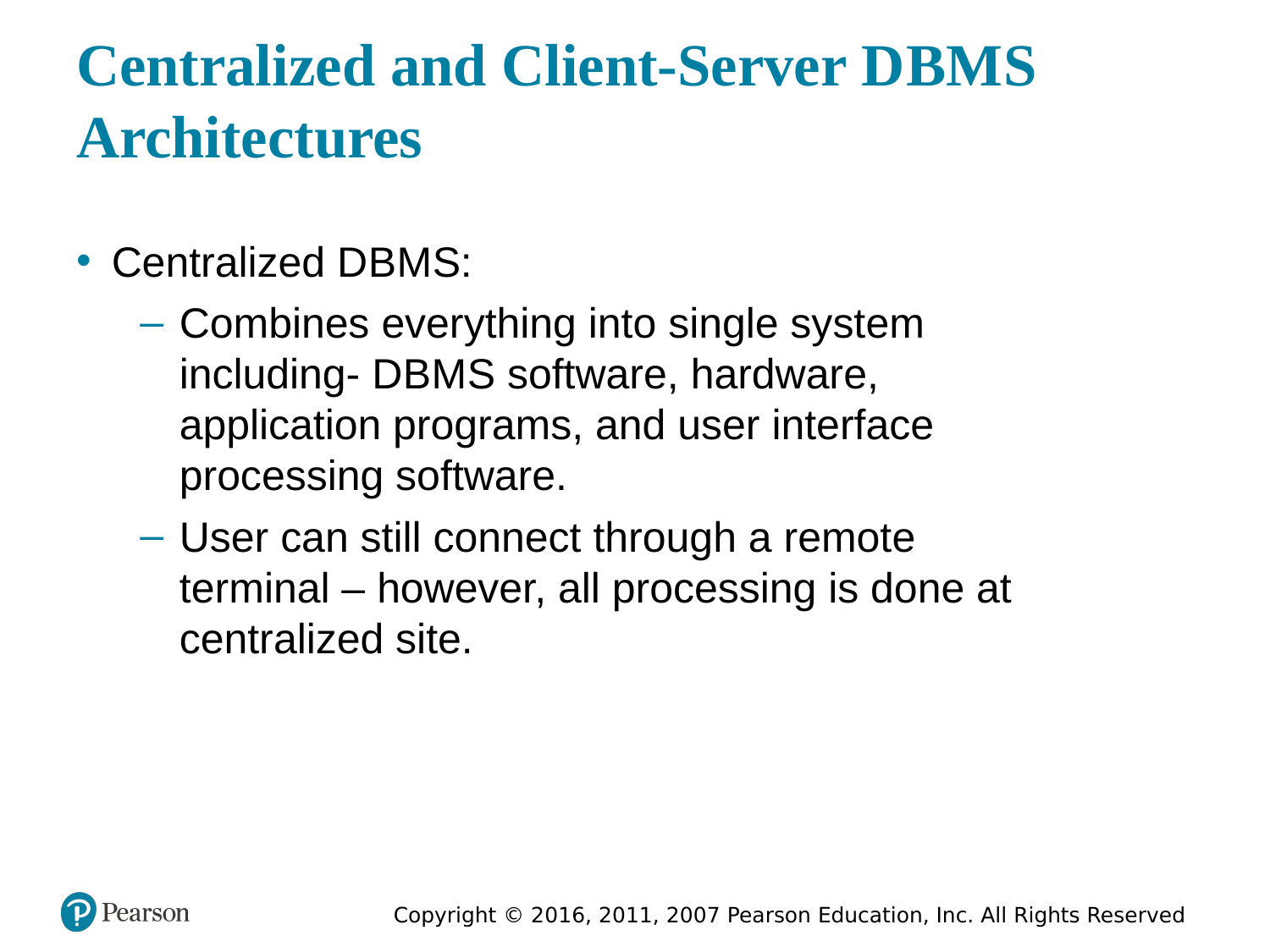

# Centralized and Client-Server D B M S Architectures
Centralized D B M S:
Combines everything into single system including- D B M S software, hardware, application programs, and user interface processing software.
User can still connect through a remote terminal – however, all processing is done at centralized site.